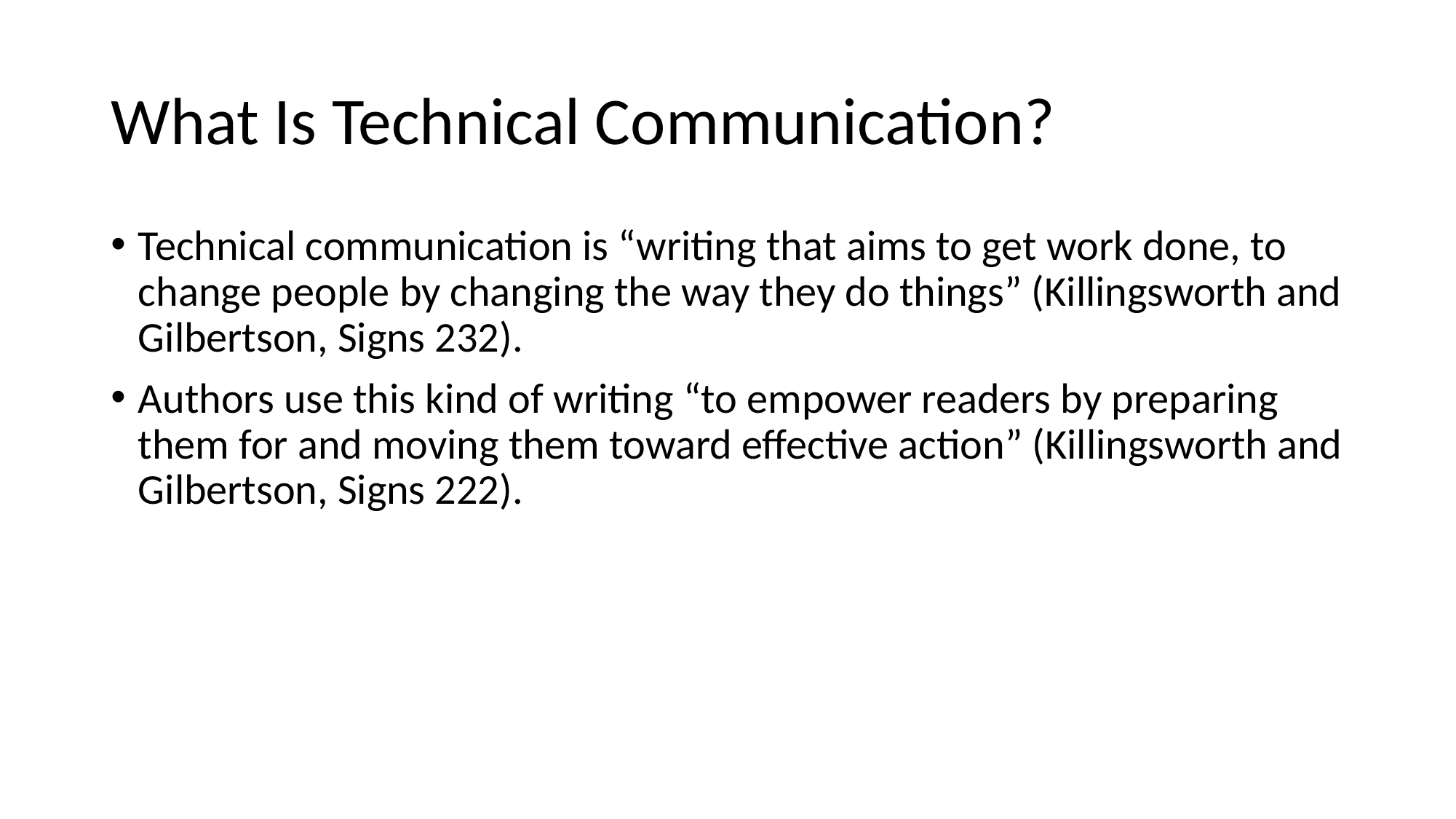

# What Is Technical Communication?
Technical communication is “writing that aims to get work done, to change people by changing the way they do things” (Killingsworth and Gilbertson, Signs 232).
Authors use this kind of writing “to empower readers by preparing them for and moving them toward effective action” (Killingsworth and Gilbertson, Signs 222).